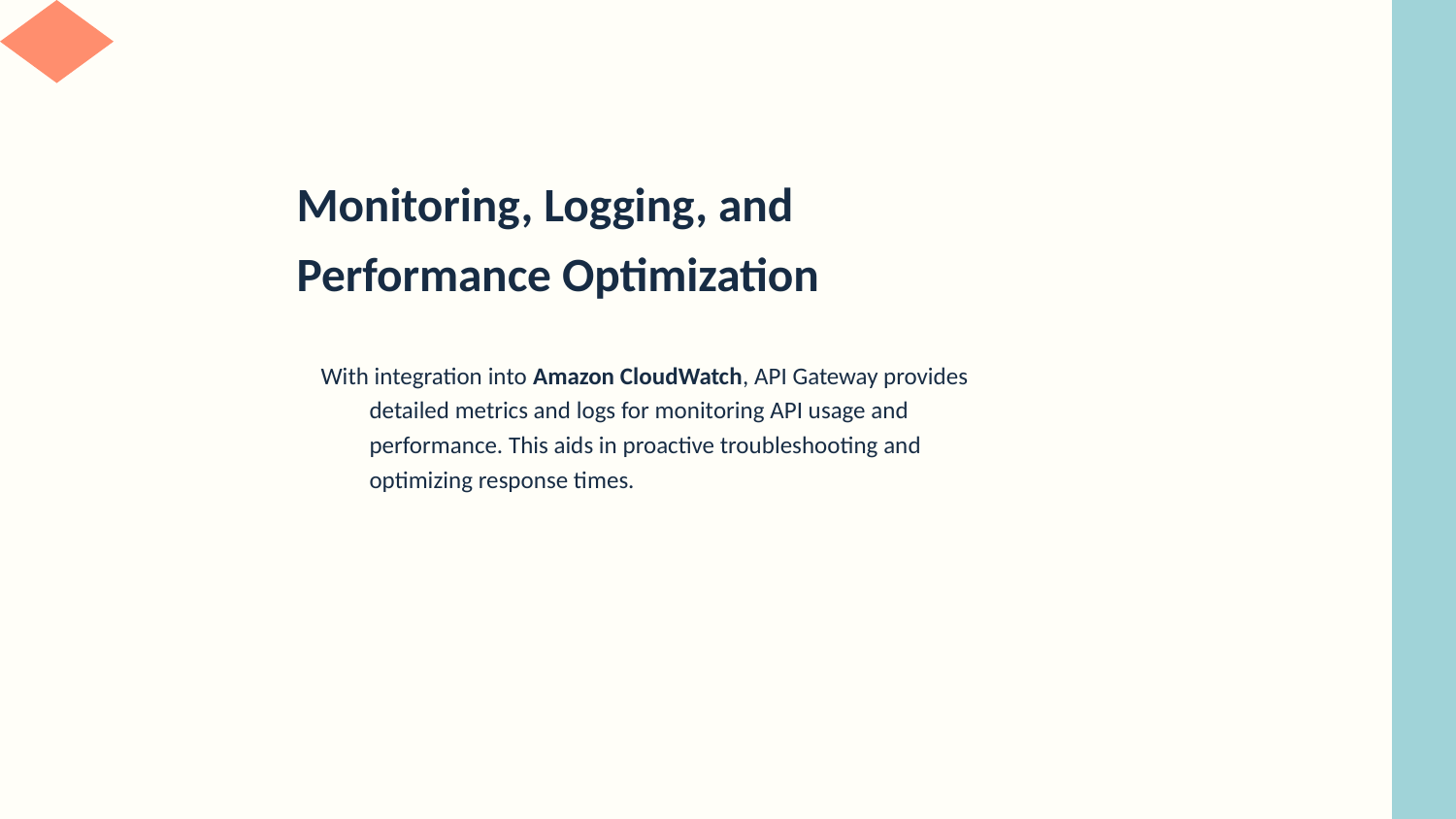

# Monitoring, Logging, and Performance Optimization
With integration into Amazon CloudWatch, API Gateway provides detailed metrics and logs for monitoring API usage and performance. This aids in proactive troubleshooting and optimizing response times.